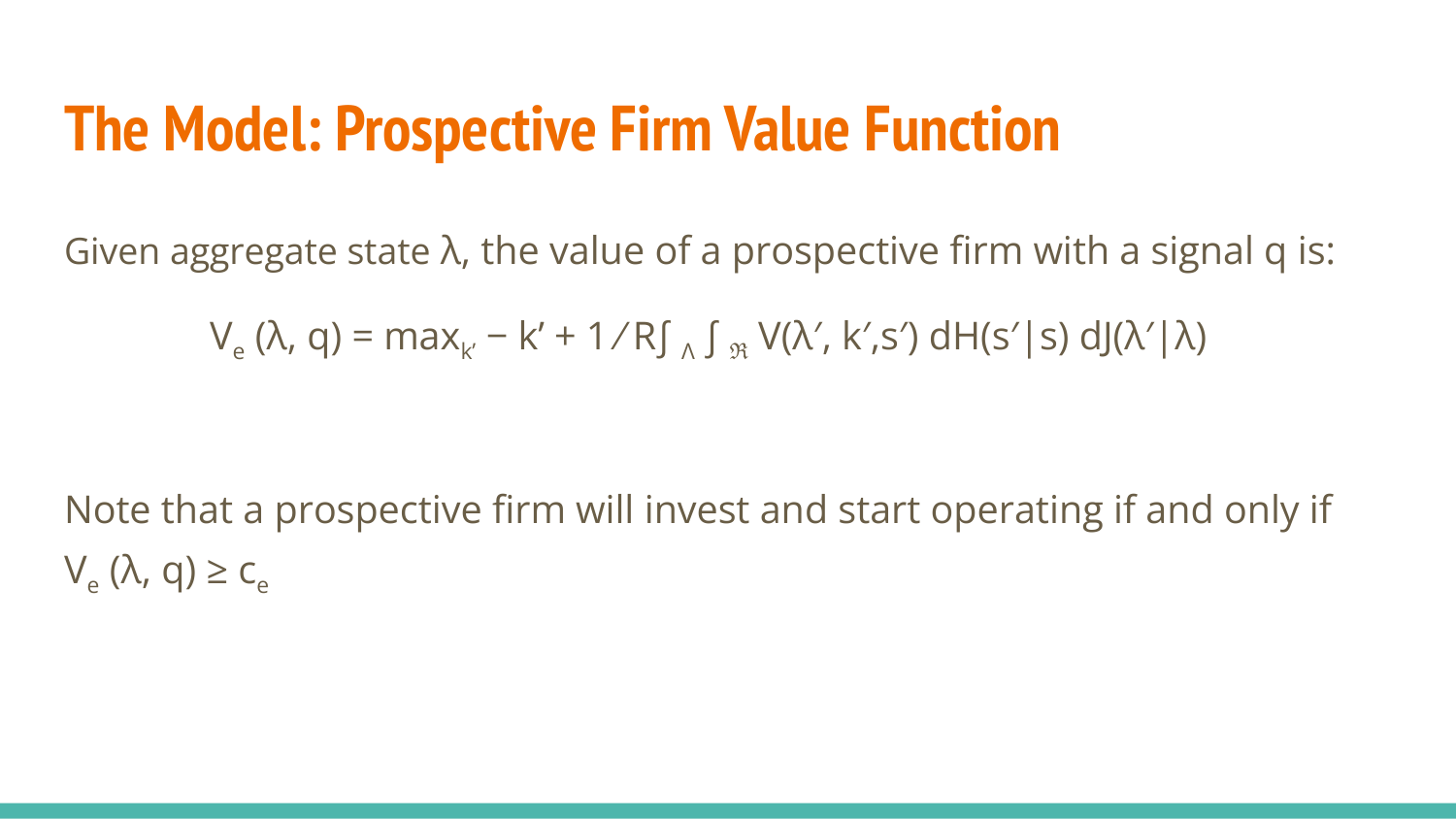

# The Model: Prospective Firm Value Function
Given aggregate state λ, the value of a prospective firm with a signal q is:
	Ve (λ, q) = maxk’ − k’ + 1 ⁄ R∫ Λ ∫ ℜ V(λ′, k′,s′) dH(s′|s) dJ(λ′|λ)

Note that a prospective firm will invest and start operating if and only if   Ve (λ, q) ≥ ce